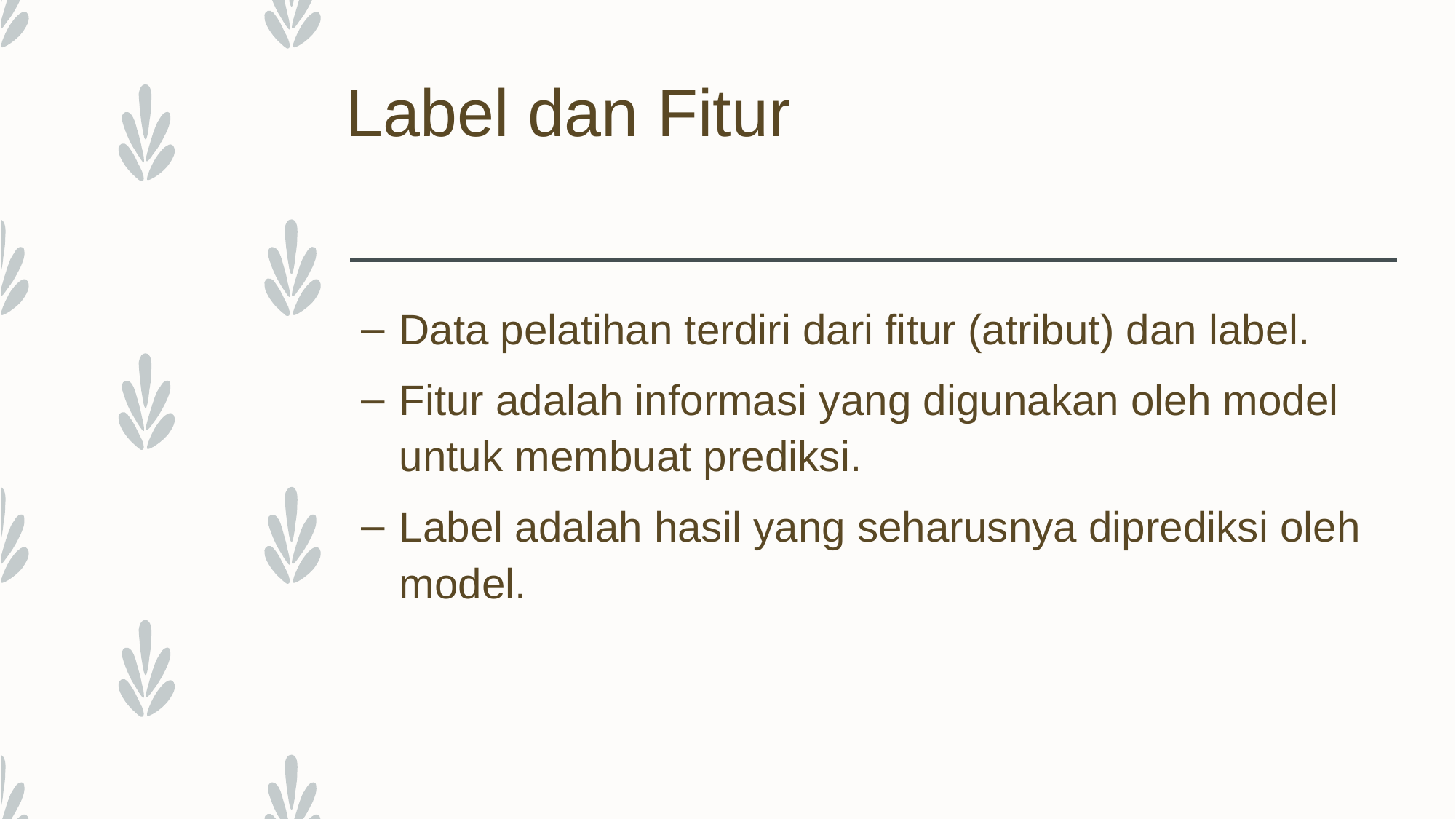

# Label dan Fitur
Data pelatihan terdiri dari fitur (atribut) dan label.
Fitur adalah informasi yang digunakan oleh model untuk membuat prediksi.
Label adalah hasil yang seharusnya diprediksi oleh model.